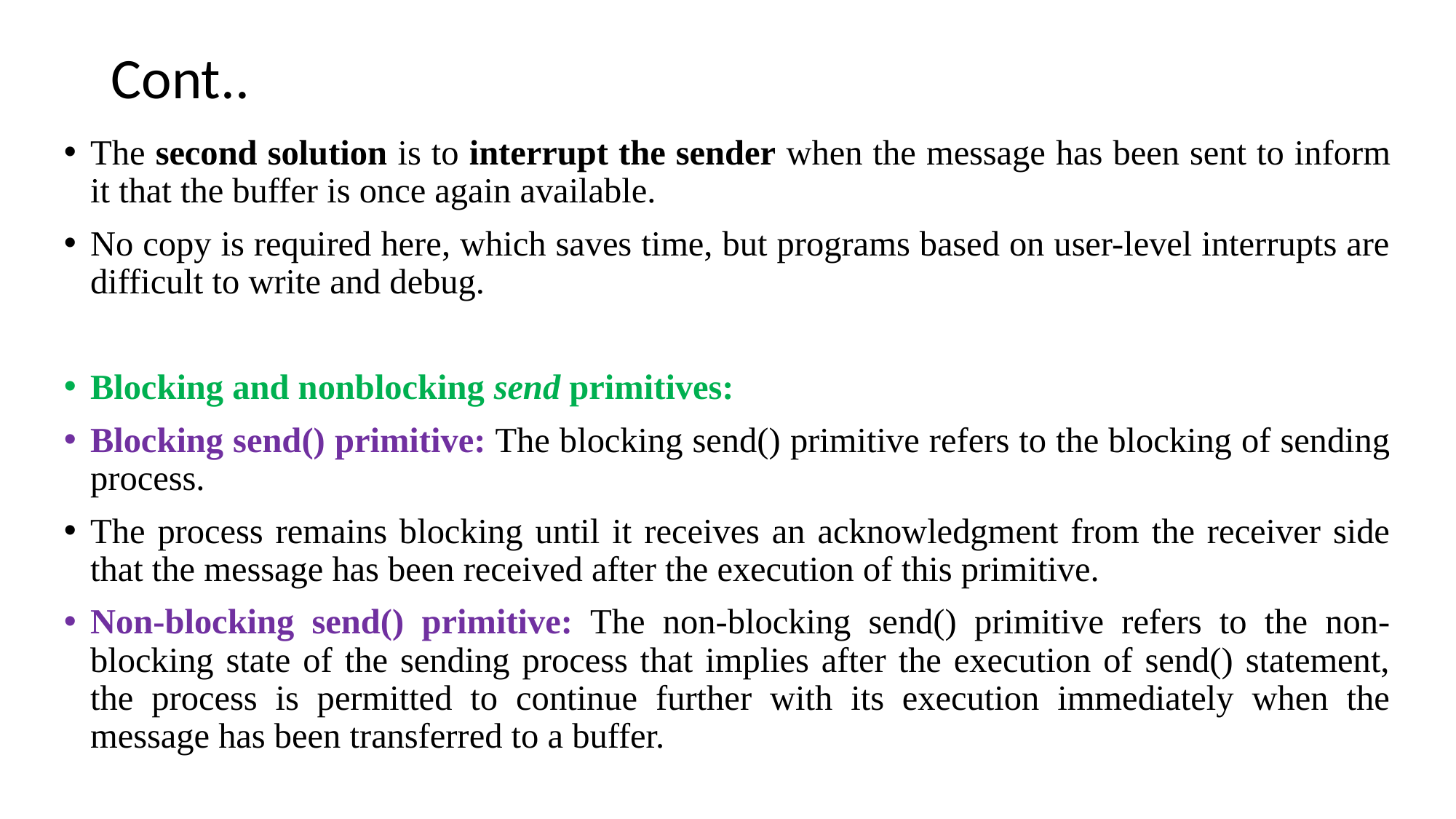

# Cont..
The second solution is to interrupt the sender when the message has been sent to inform it that the buffer is once again available.
No copy is required here, which saves time, but programs based on user-level interrupts are difficult to write and debug.

Blocking and nonblocking send primitives:
Blocking send() primitive: The blocking send() primitive refers to the blocking of sending process.
The process remains blocking until it receives an acknowledgment from the receiver side that the message has been received after the execution of this primitive.
Non-blocking send() primitive: The non-blocking send() primitive refers to the non-blocking state of the sending process that implies after the execution of send() statement, the process is permitted to continue further with its execution immediately when the message has been transferred to a buffer.